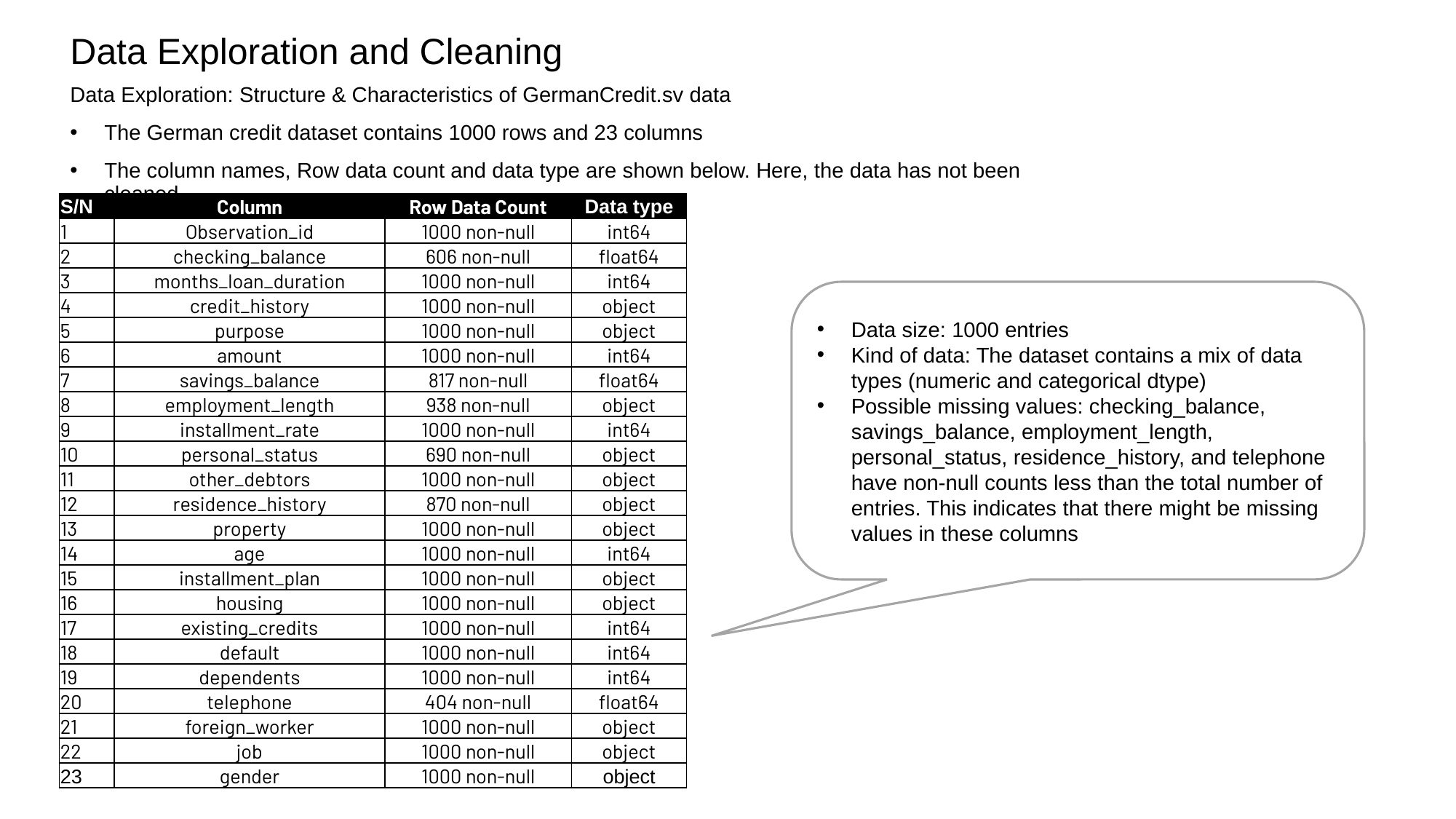

# Data Exploration and Cleaning
Data Exploration: Structure & Characteristics of GermanCredit.sv data
The German credit dataset contains 1000 rows and 23 columns
The column names, Row data count and data type are shown below. Here, the data has not been cleaned.

| S/N | Column | Row Data Count | Data type |
| --- | --- | --- | --- |
| 1 | Observation\_id | 1000 non-null | int64 |
| 2 | checking\_balance | 606 non-null | float64 |
| 3 | months\_loan\_duration | 1000 non-null | int64 |
| 4 | credit\_history | 1000 non-null | object |
| 5 | purpose | 1000 non-null | object |
| 6 | amount | 1000 non-null | int64 |
| 7 | savings\_balance | 817 non-null | float64 |
| 8 | employment\_length | 938 non-null | object |
| 9 | installment\_rate | 1000 non-null | int64 |
| 10 | personal\_status | 690 non-null | object |
| 11 | other\_debtors | 1000 non-null | object |
| 12 | residence\_history | 870 non-null | object |
| 13 | property | 1000 non-null | object |
| 14 | age | 1000 non-null | int64 |
| 15 | installment\_plan | 1000 non-null | object |
| 16 | housing | 1000 non-null | object |
| 17 | existing\_credits | 1000 non-null | int64 |
| 18 | default | 1000 non-null | int64 |
| 19 | dependents | 1000 non-null | int64 |
| 20 | telephone | 404 non-null | float64 |
| 21 | foreign\_worker | 1000 non-null | object |
| 22 | job | 1000 non-null | object |
| 23 | gender | 1000 non-null | object |
Data size: 1000 entries
Kind of data: The dataset contains a mix of data types (numeric and categorical dtype)
Possible missing values: checking_balance, savings_balance, employment_length, personal_status, residence_history, and telephone have non-null counts less than the total number of entries. This indicates that there might be missing values in these columns